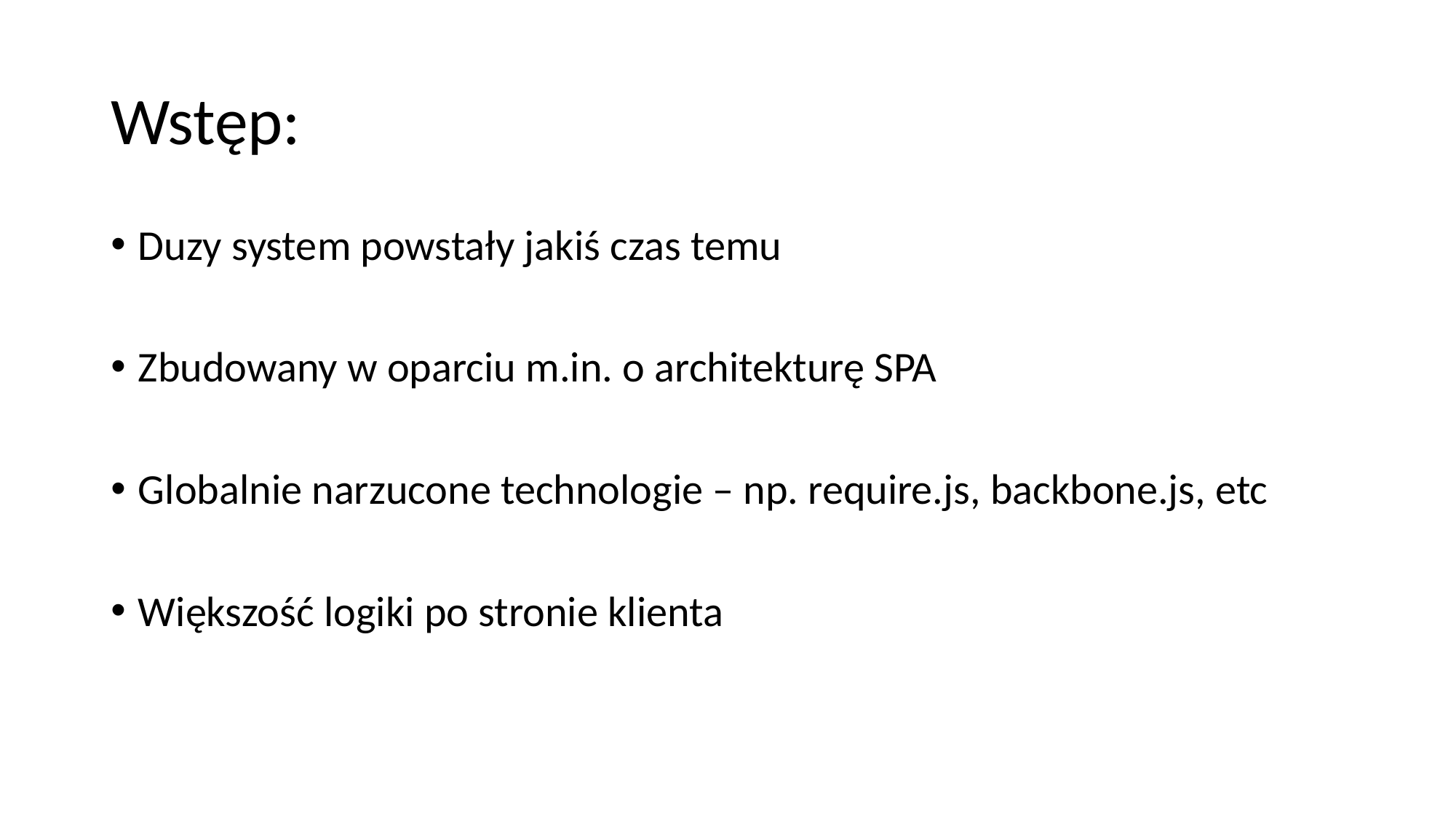

# Wstęp:
Duzy system powstały jakiś czas temu

Zbudowany w oparciu m.in. o architekturę SPA

Globalnie narzucone technologie – np. require.js, backbone.js, etc

Większość logiki po stronie klienta